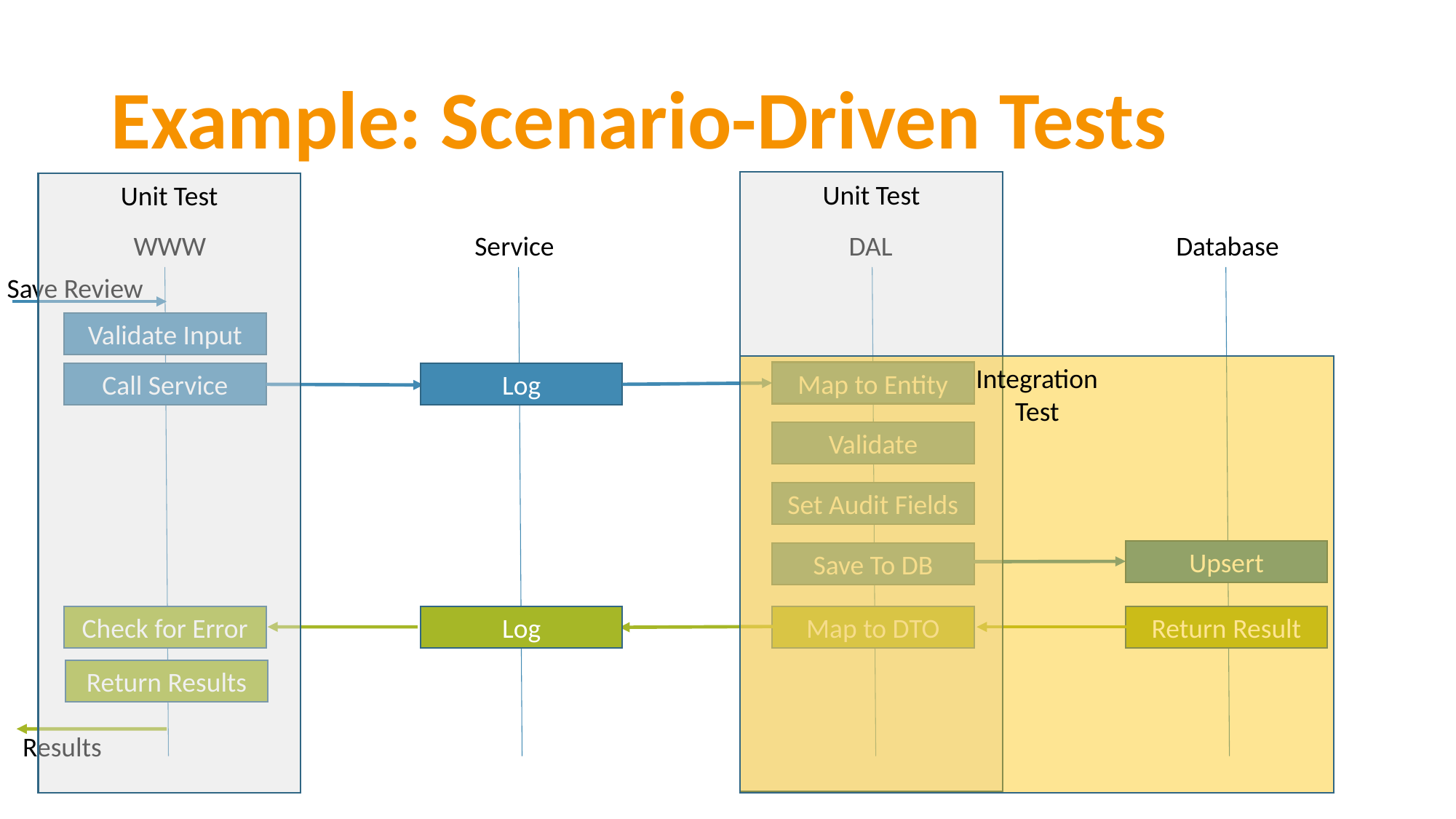

# Example: Scenario-Driven Tests
Unit Test
Unit Test
WWW
Service
DAL
Database
Save Review
Validate Input
Integration
Test
Map to Entity
Call Service
Log
Validate
Set Audit Fields
Upsert
Save To DB
Check for Error
Log
Map to DTO
Return Result
Return Results
Results